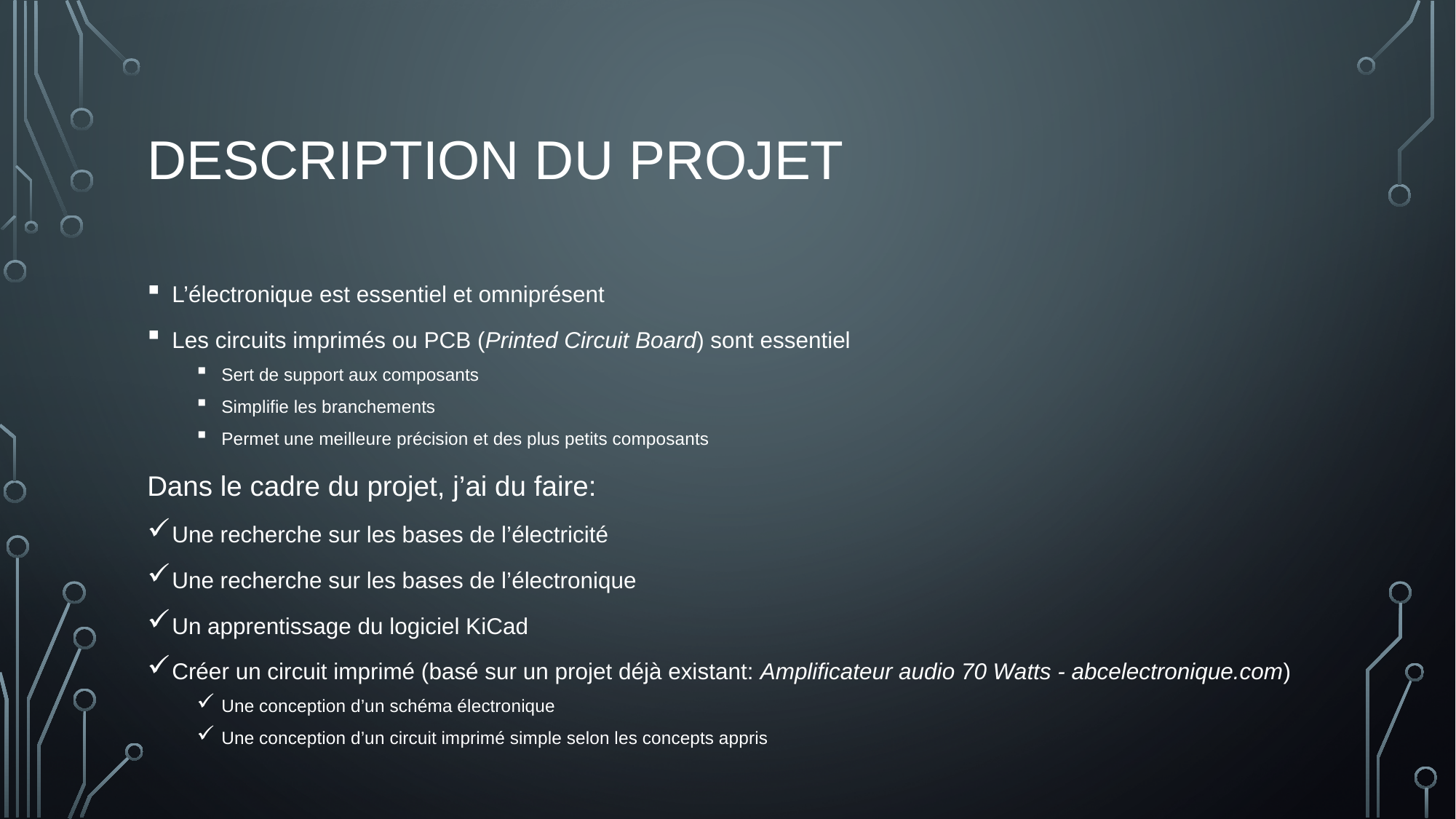

# Description du Projet
L’électronique est essentiel et omniprésent
Les circuits imprimés ou PCB (Printed Circuit Board) sont essentiel
Sert de support aux composants
Simplifie les branchements
Permet une meilleure précision et des plus petits composants
Dans le cadre du projet, j’ai du faire:
Une recherche sur les bases de l’électricité
Une recherche sur les bases de l’électronique
Un apprentissage du logiciel KiCad
Créer un circuit imprimé (basé sur un projet déjà existant: Amplificateur audio 70 Watts - abcelectronique.com)
Une conception d’un schéma électronique
Une conception d’un circuit imprimé simple selon les concepts appris